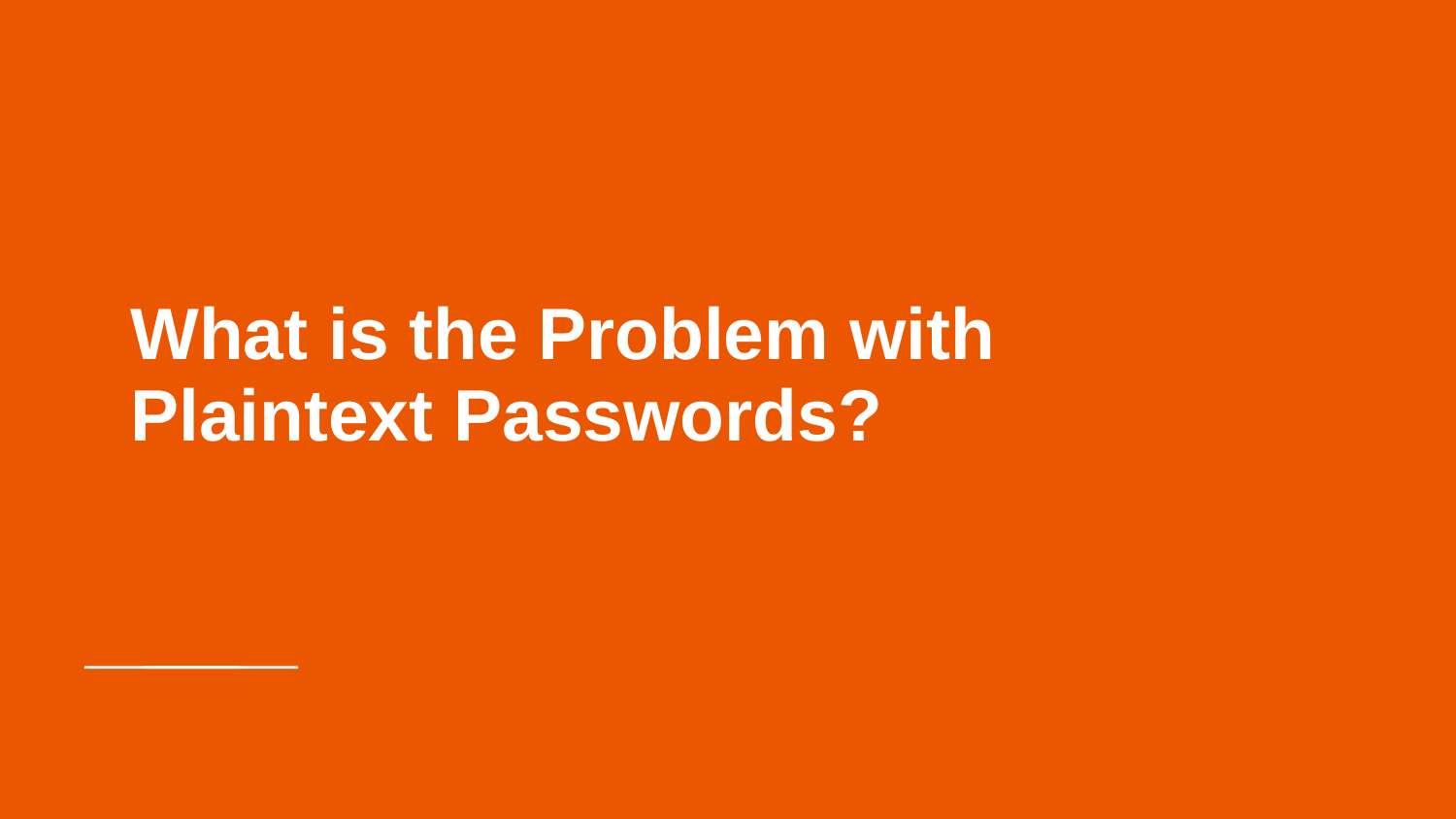

# What is the Problem with Plaintext Passwords?